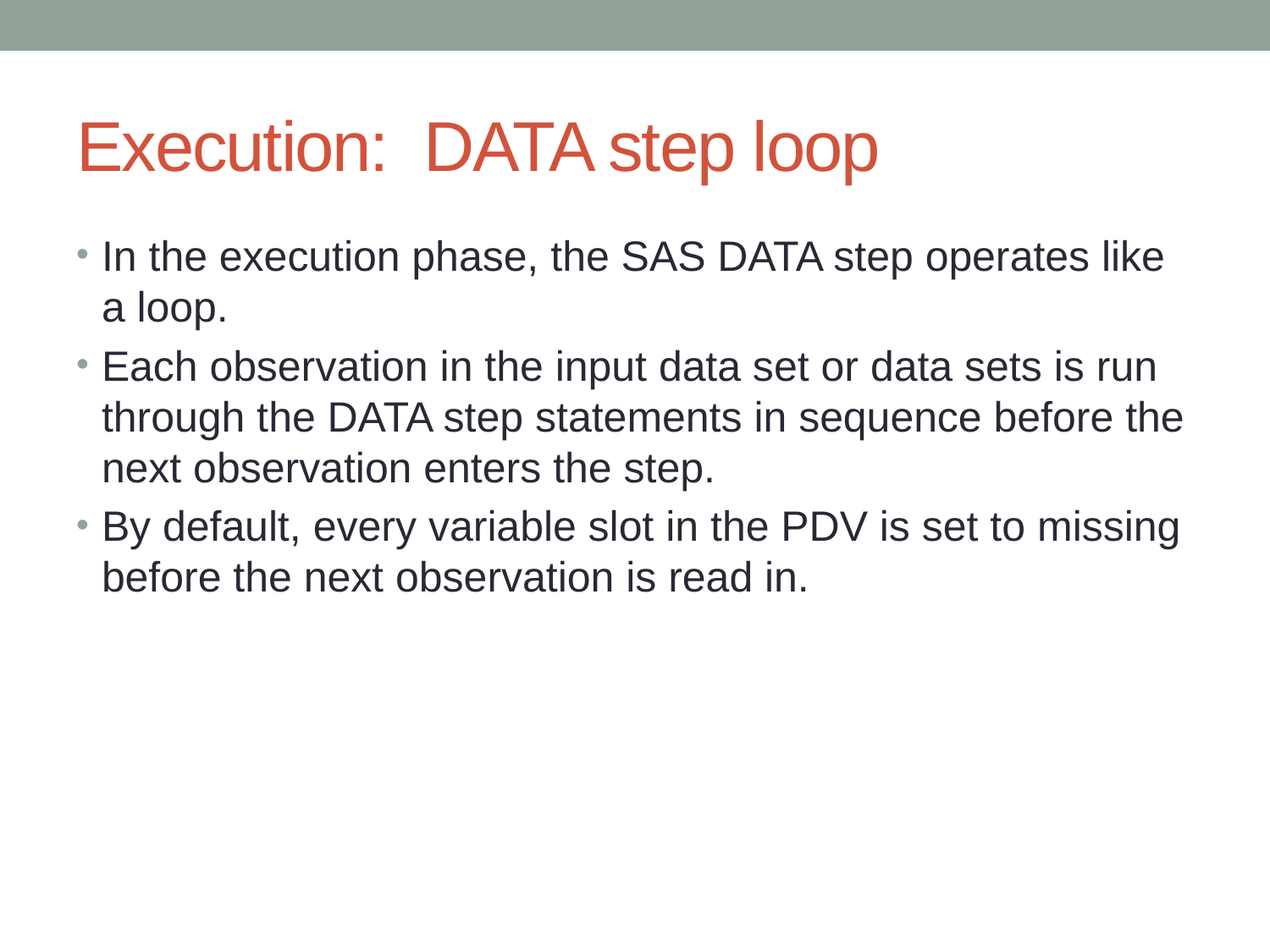

# Execution:  DATA step loop
In the execution phase, the SAS DATA step operates like a loop.
Each observation in the input data set or data sets is run through the DATA step statements in sequence before the next observation enters the step.
By default, every variable slot in the PDV is set to missing before the next observation is read in.